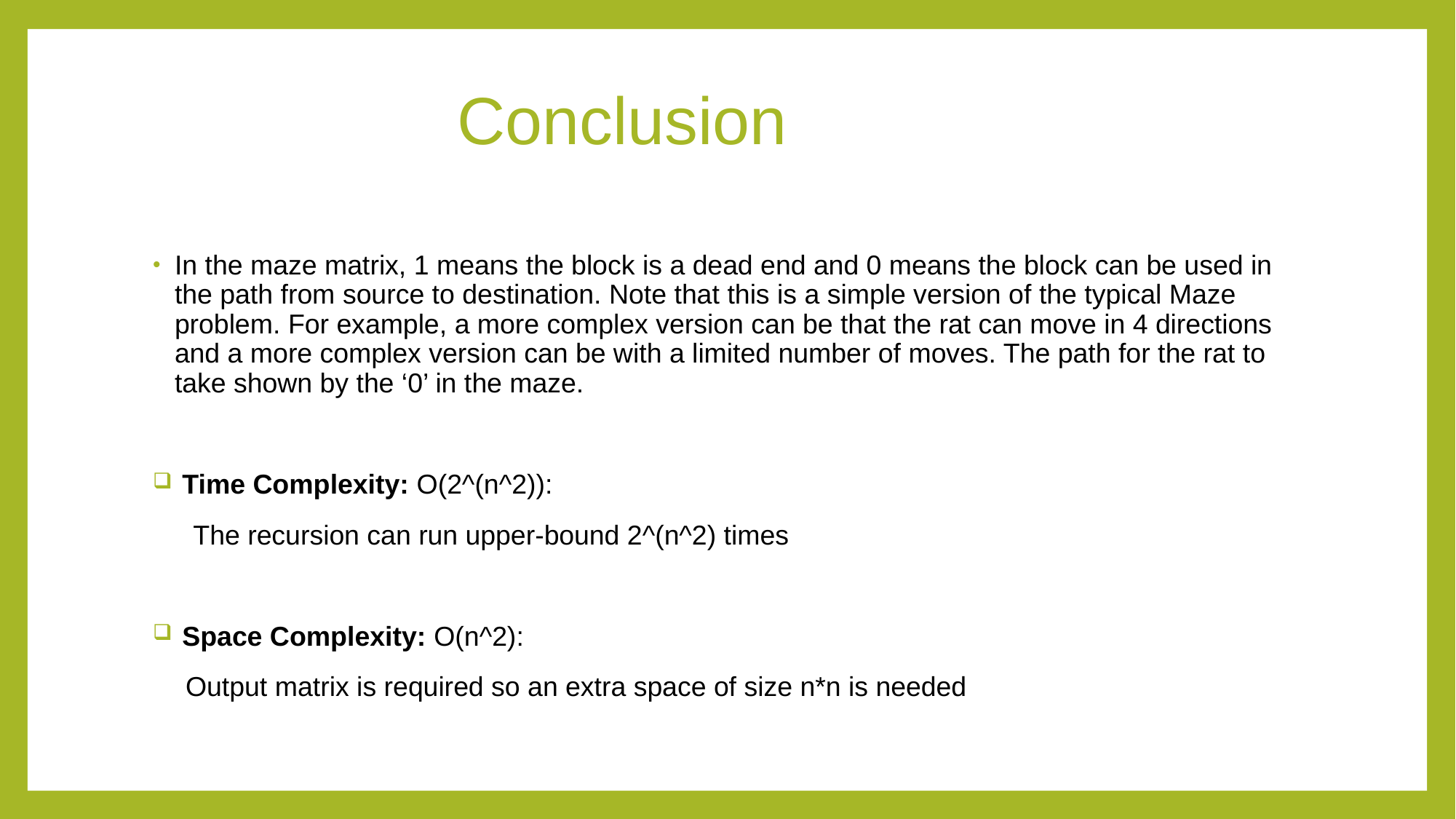

# Conclusion
In the maze matrix, 1 means the block is a dead end and 0 means the block can be used in the path from source to destination. Note that this is a simple version of the typical Maze problem. For example, a more complex version can be that the rat can move in 4 directions and a more complex version can be with a limited number of moves. The path for the rat to take shown by the ‘0’ in the maze.

 Time Complexity: O(2^(n^2)):
      The recursion can run upper-bound 2^(n^2) times

 Space Complexity: O(n^2):
     Output matrix is required so an extra space of size n*n is needed